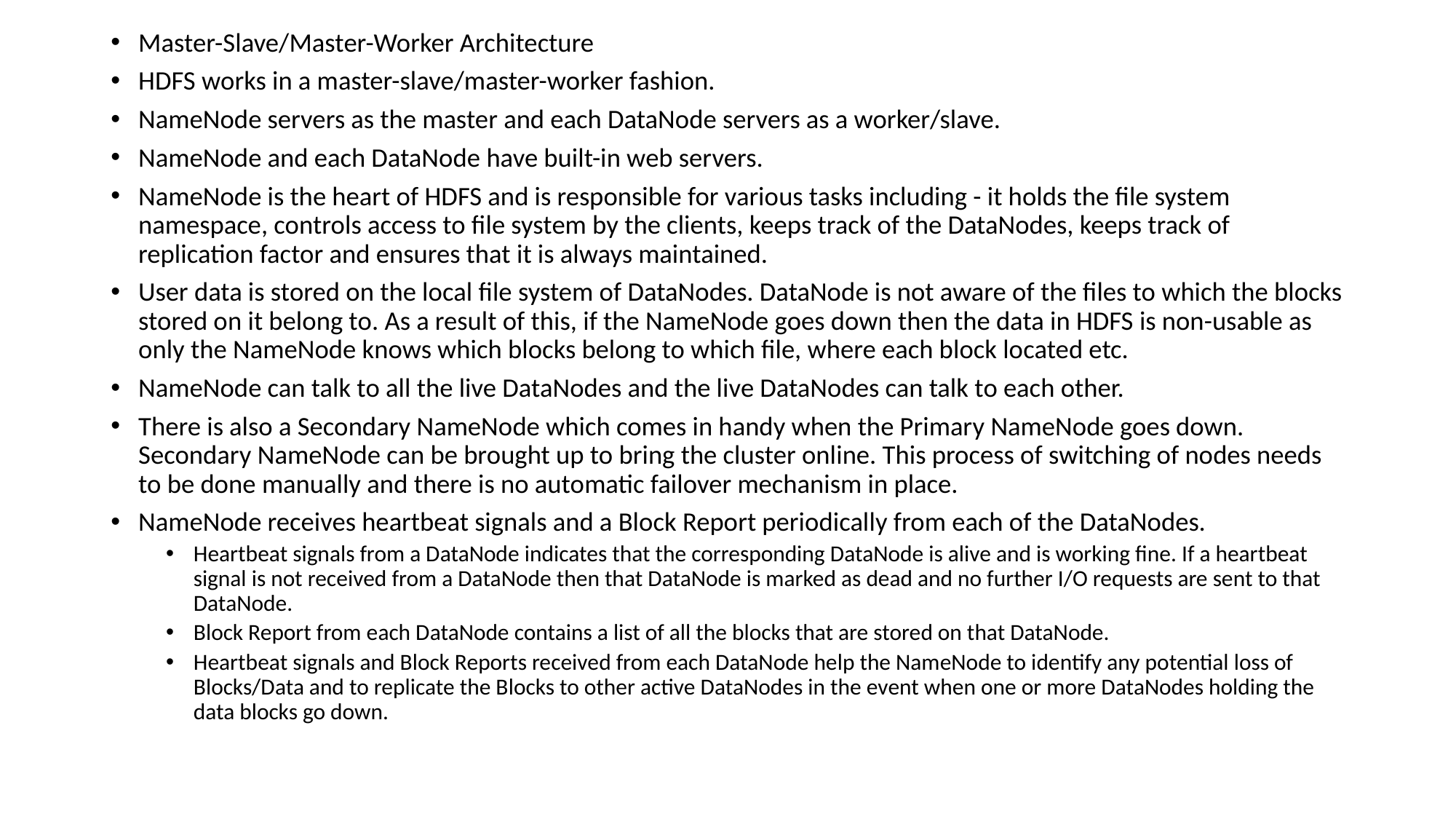

Master-Slave/Master-Worker Architecture
HDFS works in a master-slave/master-worker fashion.
NameNode servers as the master and each DataNode servers as a worker/slave.
NameNode and each DataNode have built-in web servers.
NameNode is the heart of HDFS and is responsible for various tasks including - it holds the file system namespace, controls access to file system by the clients, keeps track of the DataNodes, keeps track of replication factor and ensures that it is always maintained.
User data is stored on the local file system of DataNodes. DataNode is not aware of the files to which the blocks stored on it belong to. As a result of this, if the NameNode goes down then the data in HDFS is non-usable as only the NameNode knows which blocks belong to which file, where each block located etc.
NameNode can talk to all the live DataNodes and the live DataNodes can talk to each other.
There is also a Secondary NameNode which comes in handy when the Primary NameNode goes down. Secondary NameNode can be brought up to bring the cluster online. This process of switching of nodes needs to be done manually and there is no automatic failover mechanism in place.
NameNode receives heartbeat signals and a Block Report periodically from each of the DataNodes.
Heartbeat signals from a DataNode indicates that the corresponding DataNode is alive and is working fine. If a heartbeat signal is not received from a DataNode then that DataNode is marked as dead and no further I/O requests are sent to that DataNode.
Block Report from each DataNode contains a list of all the blocks that are stored on that DataNode.
Heartbeat signals and Block Reports received from each DataNode help the NameNode to identify any potential loss of Blocks/Data and to replicate the Blocks to other active DataNodes in the event when one or more DataNodes holding the data blocks go down.